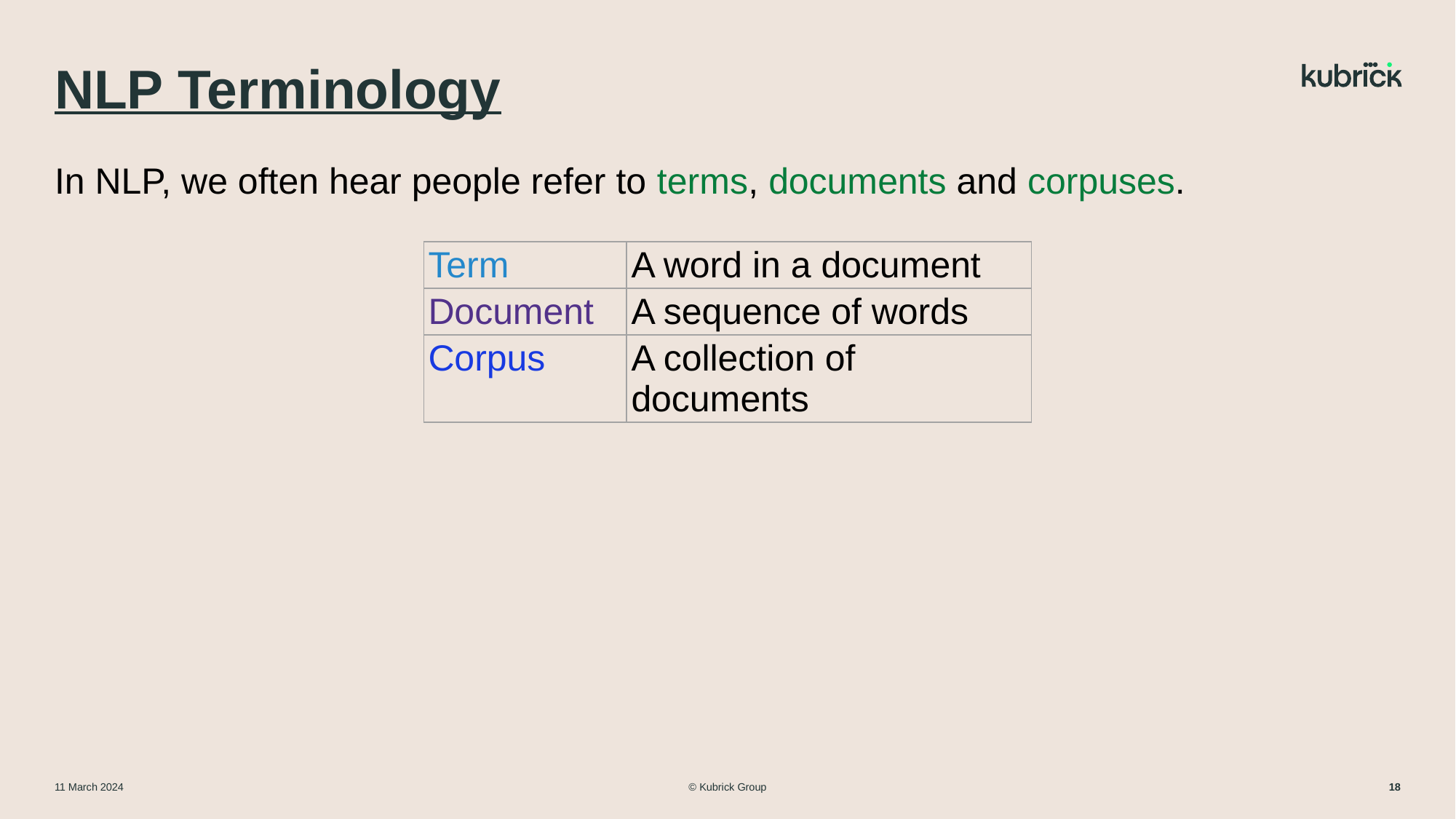

# NLP Terminology
In NLP, we often hear people refer to terms, documents and corpuses.

| Term | A word in a document |
| --- | --- |
| Document | A sequence of words |
| Corpus | A collection of documents |
© Kubrick Group
11 March 2024
18